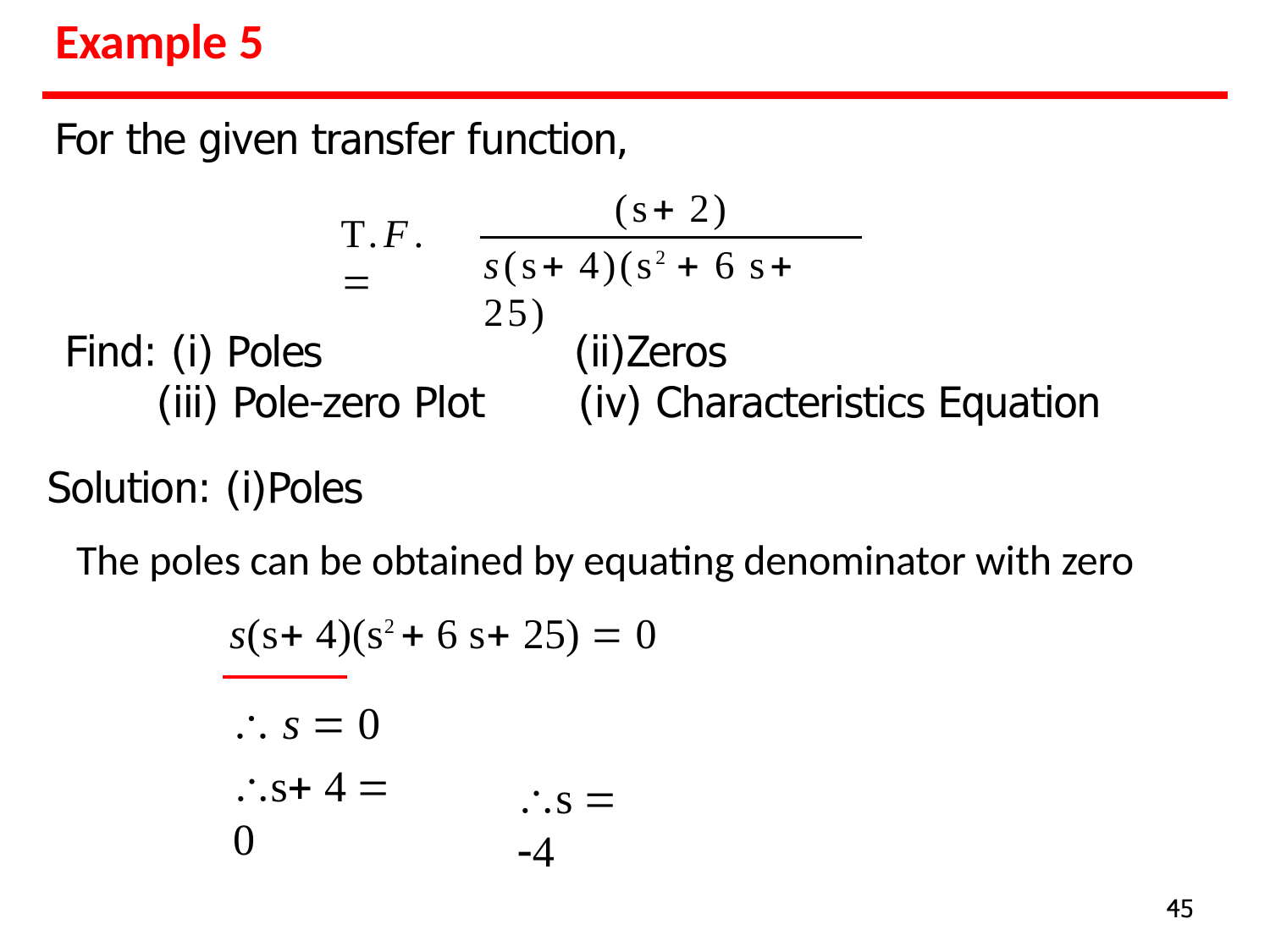

# Example 5

For the given transfer function,
(s+ 2)
T.F. =
s(s+ 4)(s2 + 6 s+ 25)

Find: (i) Poles
(iii) Pole-zero Plot
Solution: (i)Poles
(ii)Zeros
(iv) Characteristics Equation
The poles can be obtained by equating denominator with zero
s(s+ 4)(s2 + 6 s+ 25) = 0

∴ s = 0
∴s+ 4 = 0
∴s = −4
45